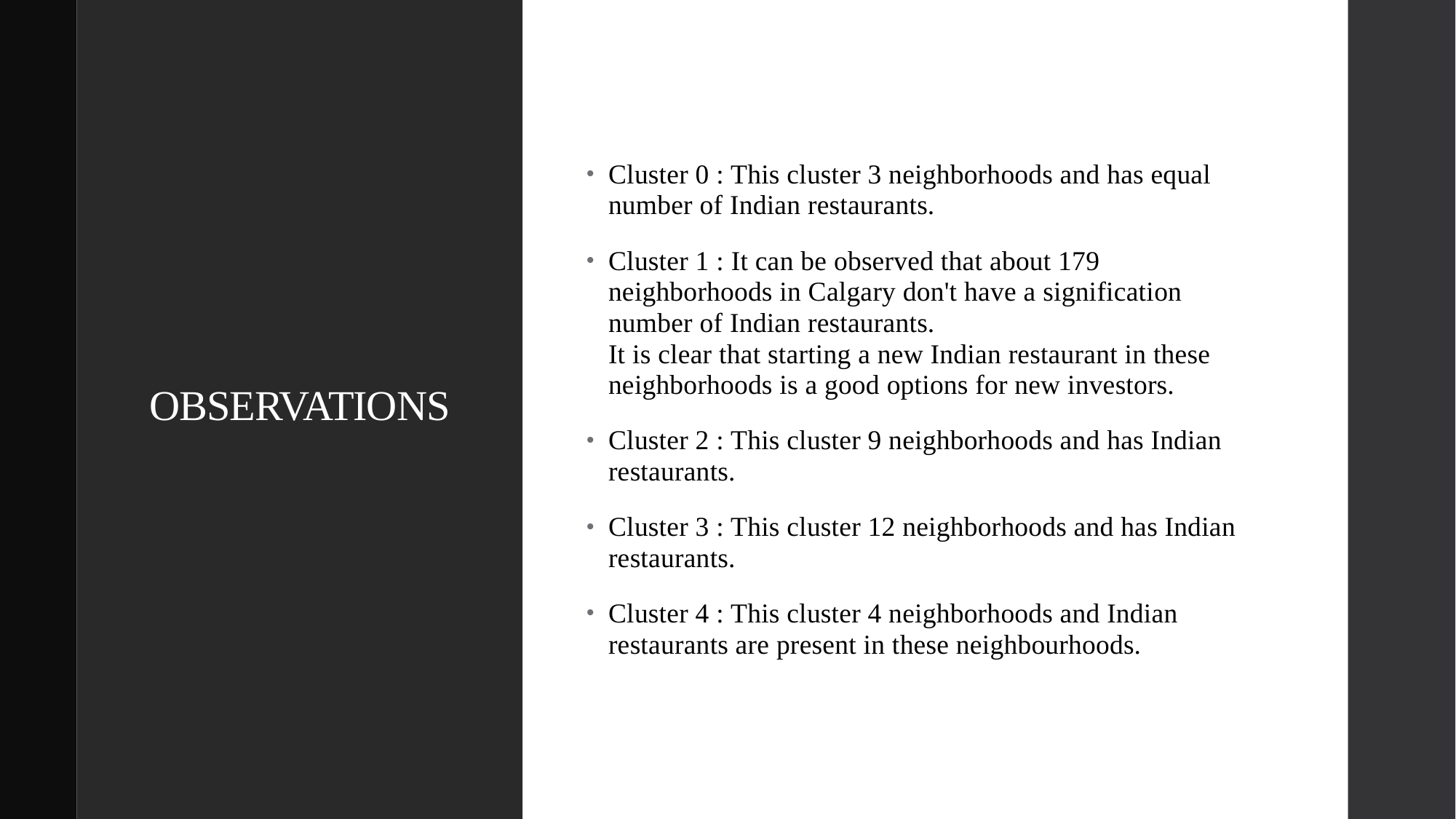

# OBSERVATIONS
Cluster 0 : This cluster 3 neighborhoods and has equal number of Indian restaurants.
Cluster 1 : It can be observed that about 179 neighborhoods in Calgary don't have a signification number of Indian restaurants.
It is clear that starting a new Indian restaurant in these neighborhoods is a good options for new investors.
Cluster 2 : This cluster 9 neighborhoods and has Indian restaurants.
Cluster 3 : This cluster 12 neighborhoods and has Indian restaurants.
Cluster 4 : This cluster 4 neighborhoods and Indian restaurants are present in these neighbourhoods.